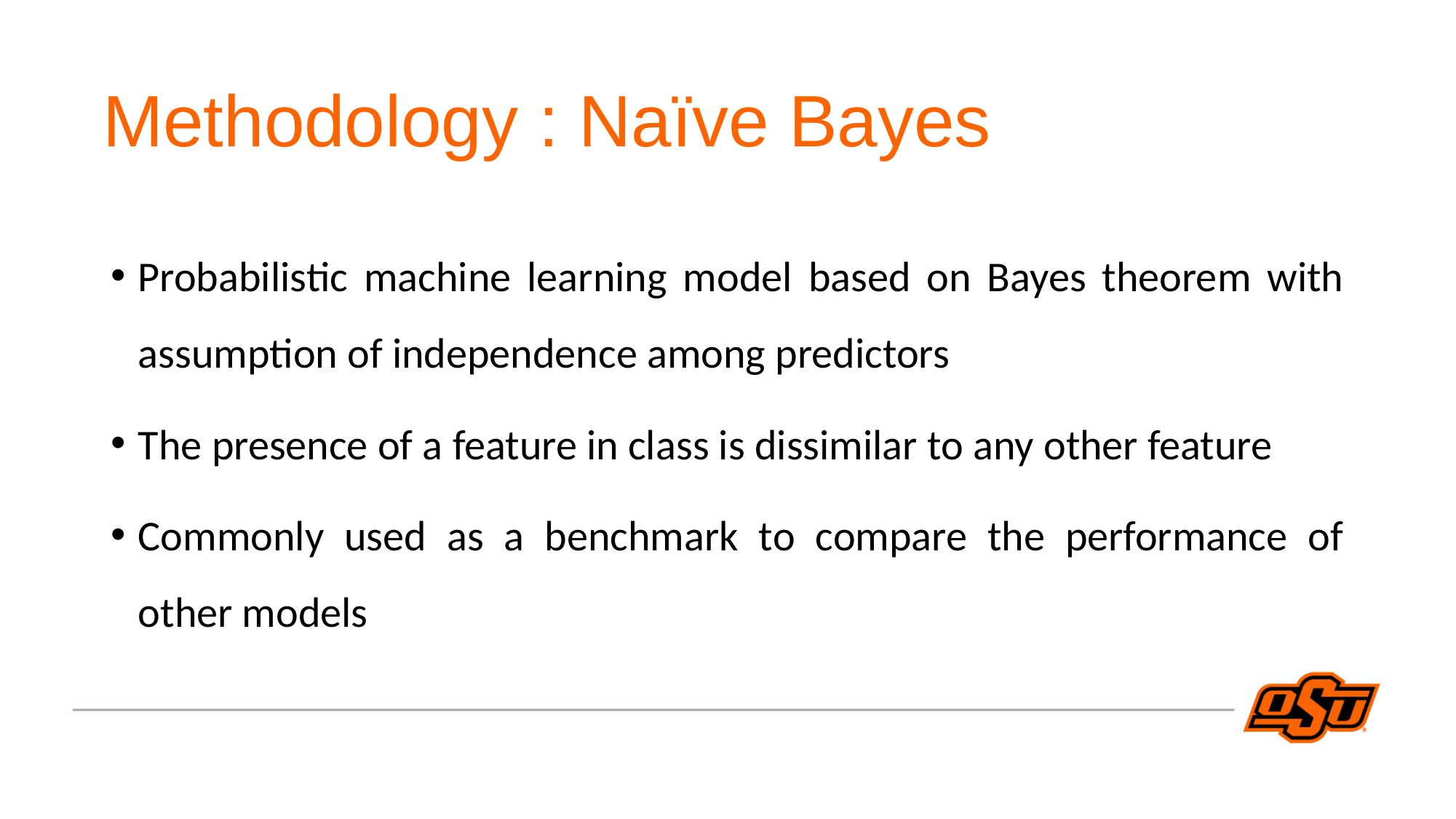

Methodology : Naïve Bayes
Probabilistic machine learning model based on Bayes theorem with assumption of independence among predictors
The presence of a feature in class is dissimilar to any other feature
Commonly used as a benchmark to compare the performance of other models